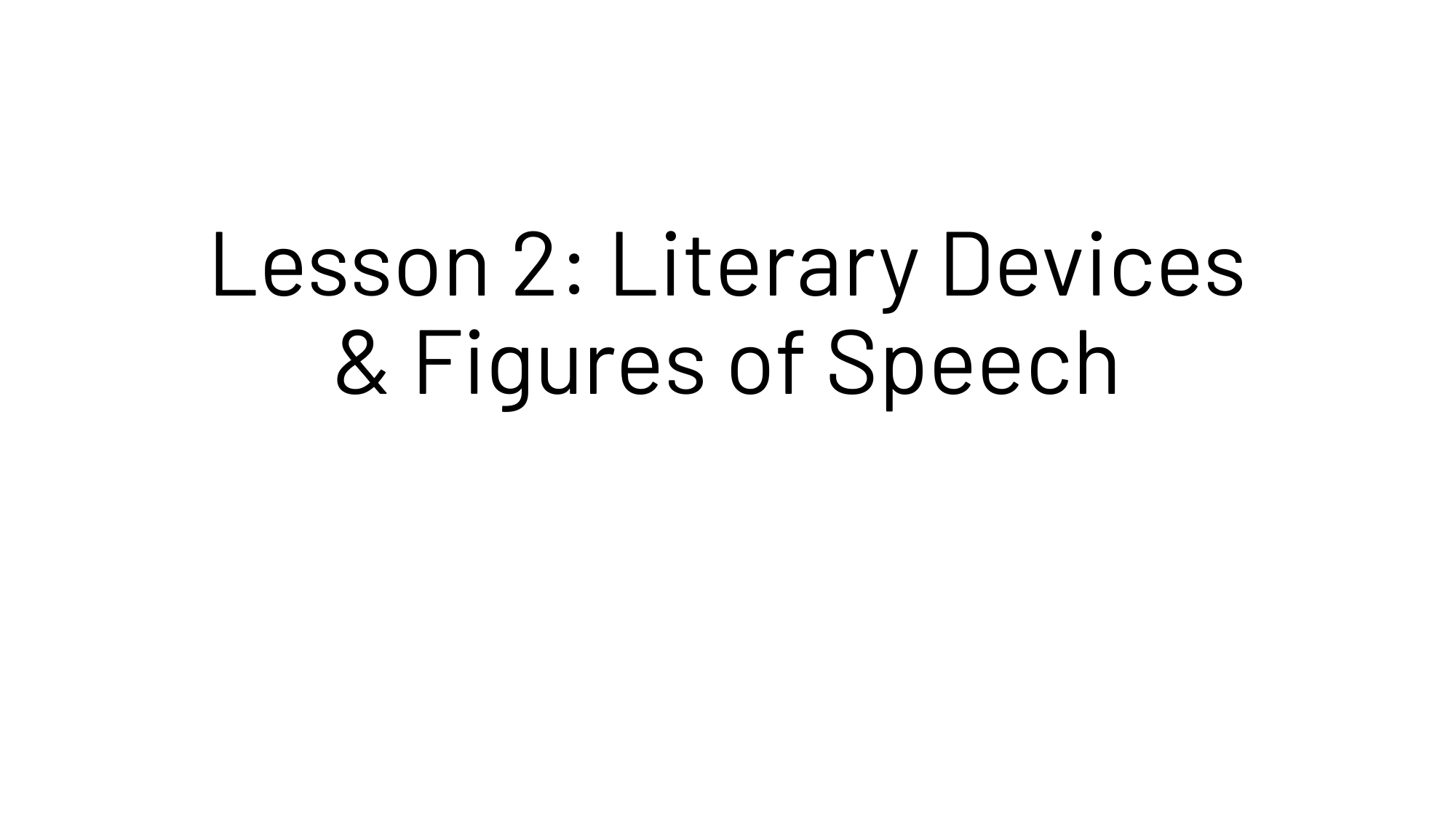

# Lesson 2: Literary Devices & Figures of Speech